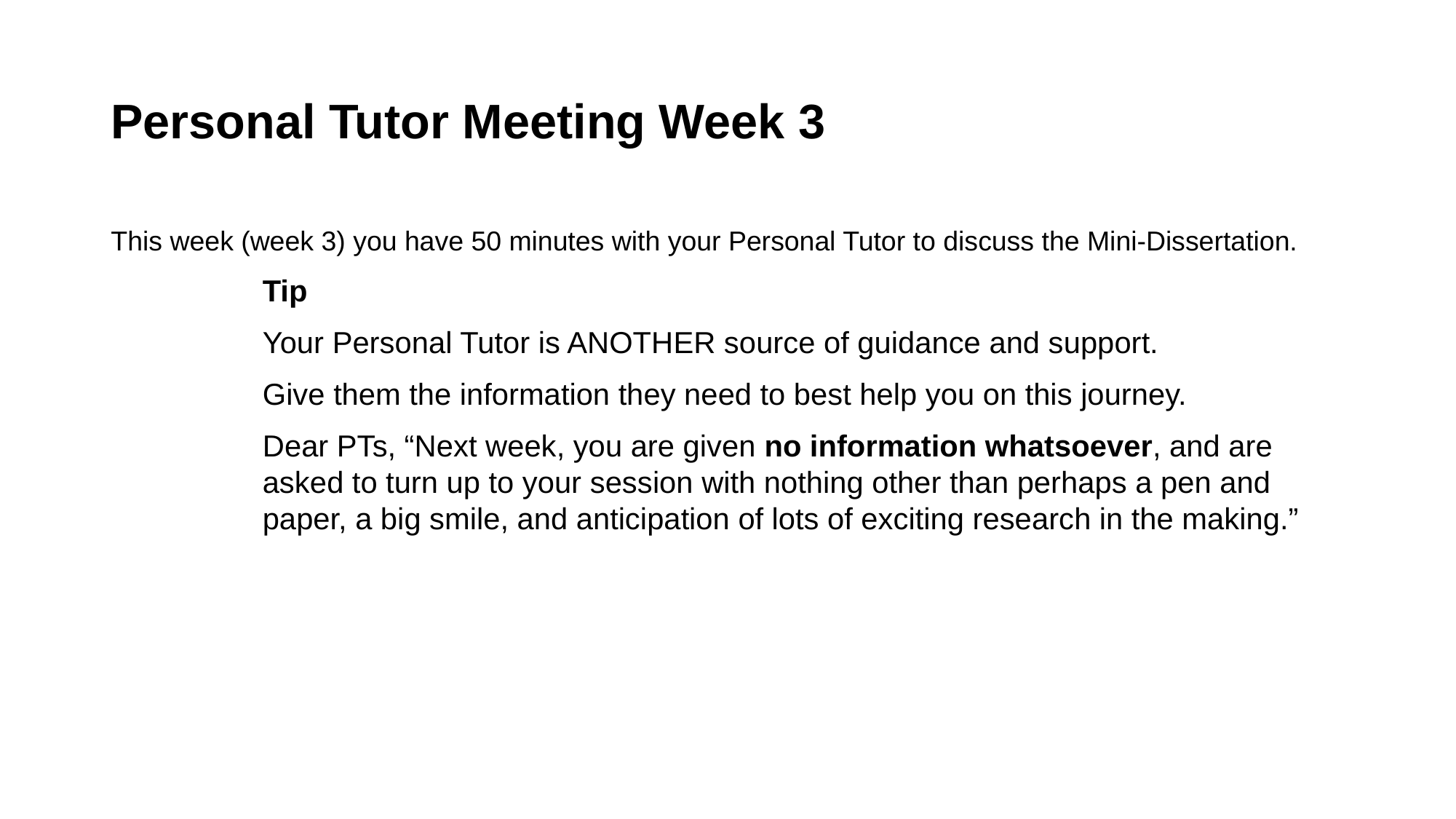

# Personal Tutor Meeting Week 3
This week (week 3) you have 50 minutes with your Personal Tutor to discuss the Mini-Dissertation.
Tip
Your Personal Tutor is ANOTHER source of guidance and support.
Give them the information they need to best help you on this journey.
Dear PTs, “Next week, you are given no information whatsoever, and are asked to turn up to your session with nothing other than perhaps a pen and paper, a big smile, and anticipation of lots of exciting research in the making.”